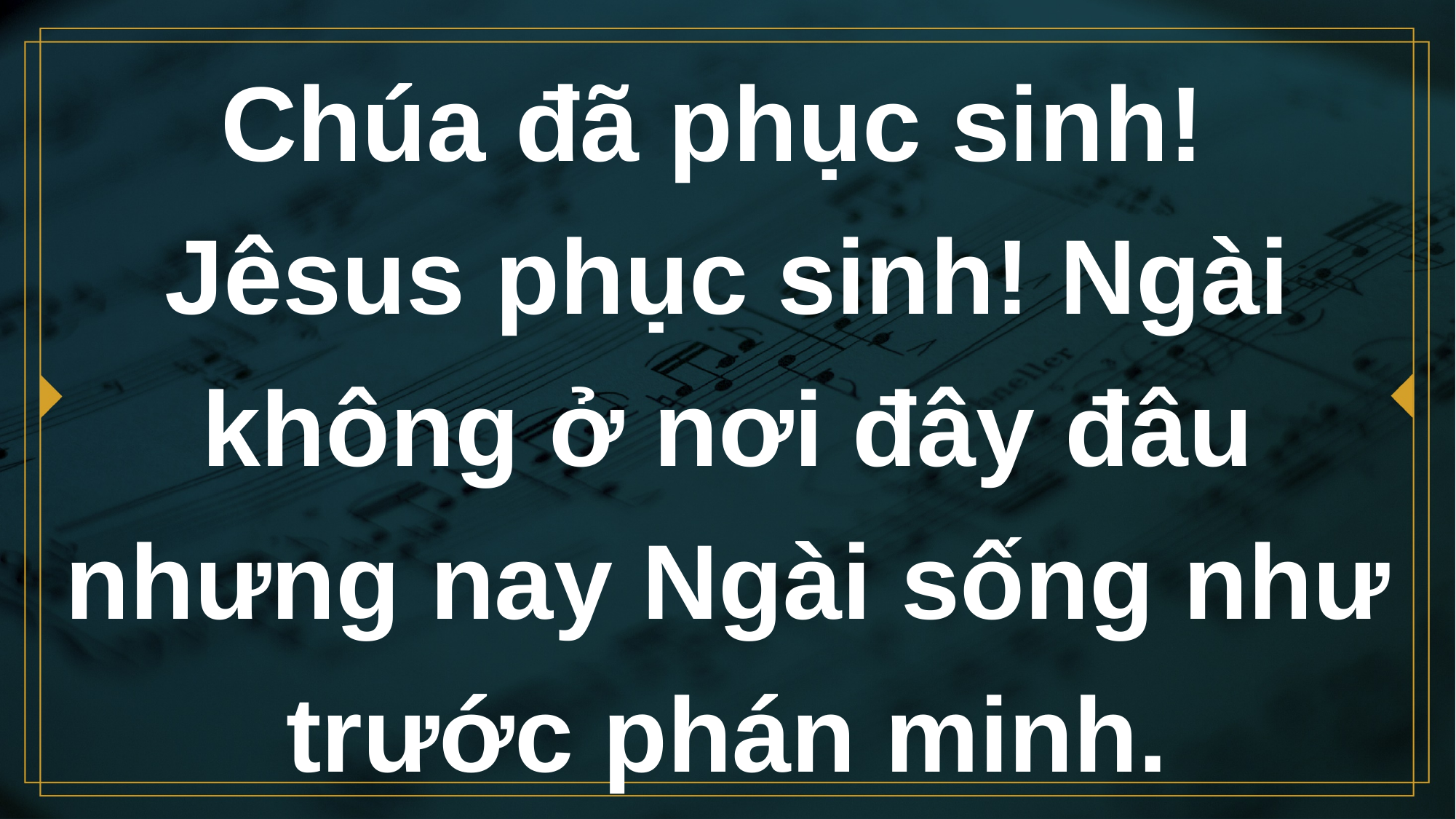

# Chúa đã phục sinh! Jêsus phục sinh! Ngài không ở nơi đây đâu nhưng nay Ngài sống như trước phán minh.